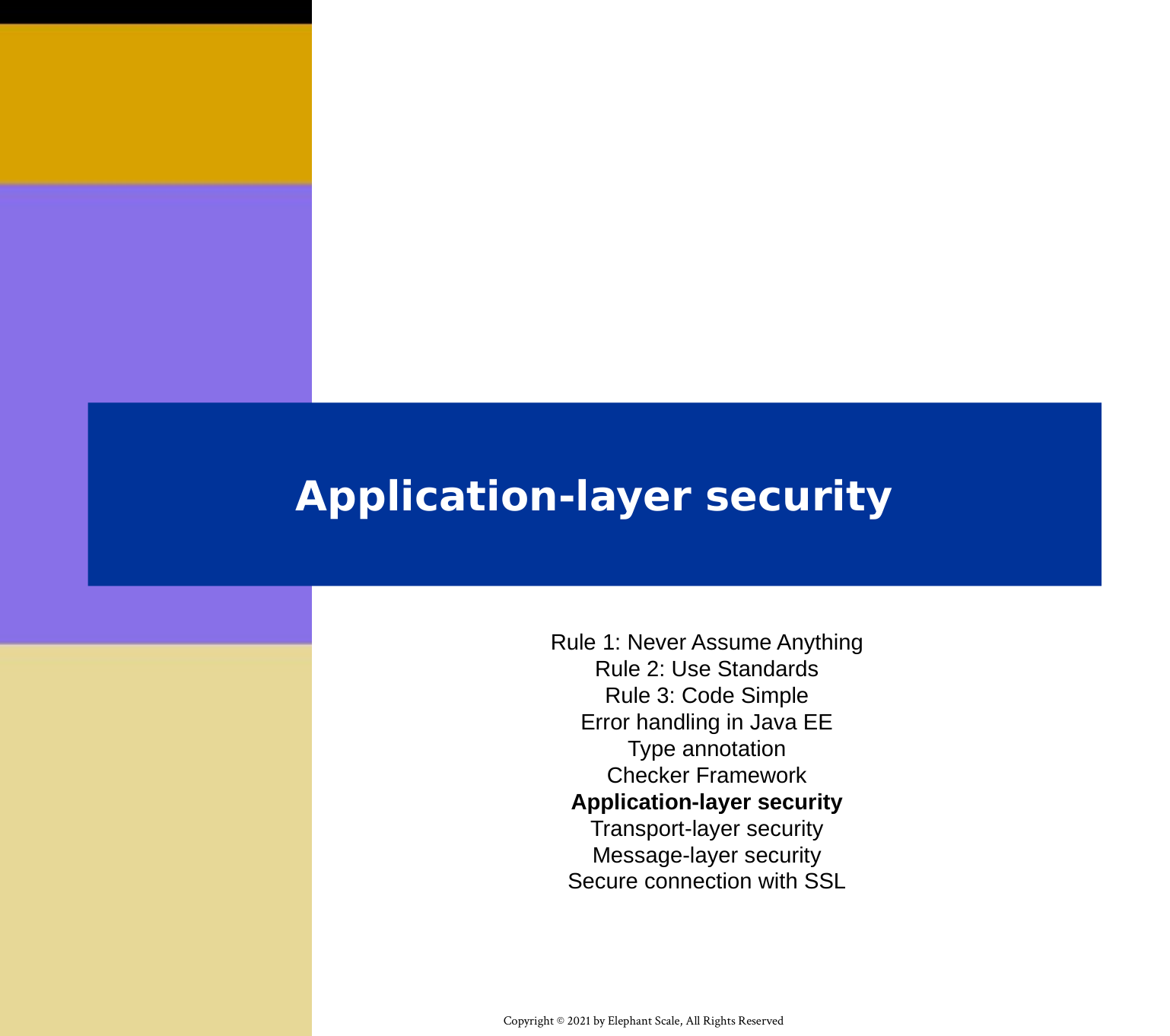

# Application-layer security
Rule 1: Never Assume Anything
Rule 2: Use Standards
Rule 3: Code Simple
Error handling in Java EE
Type annotation
Checker Framework
Application-layer security
Transport-layer security
Message-layer security
Secure connection with SSL

Copyright © 2021 by Elephant Scale, All Rights Reserved